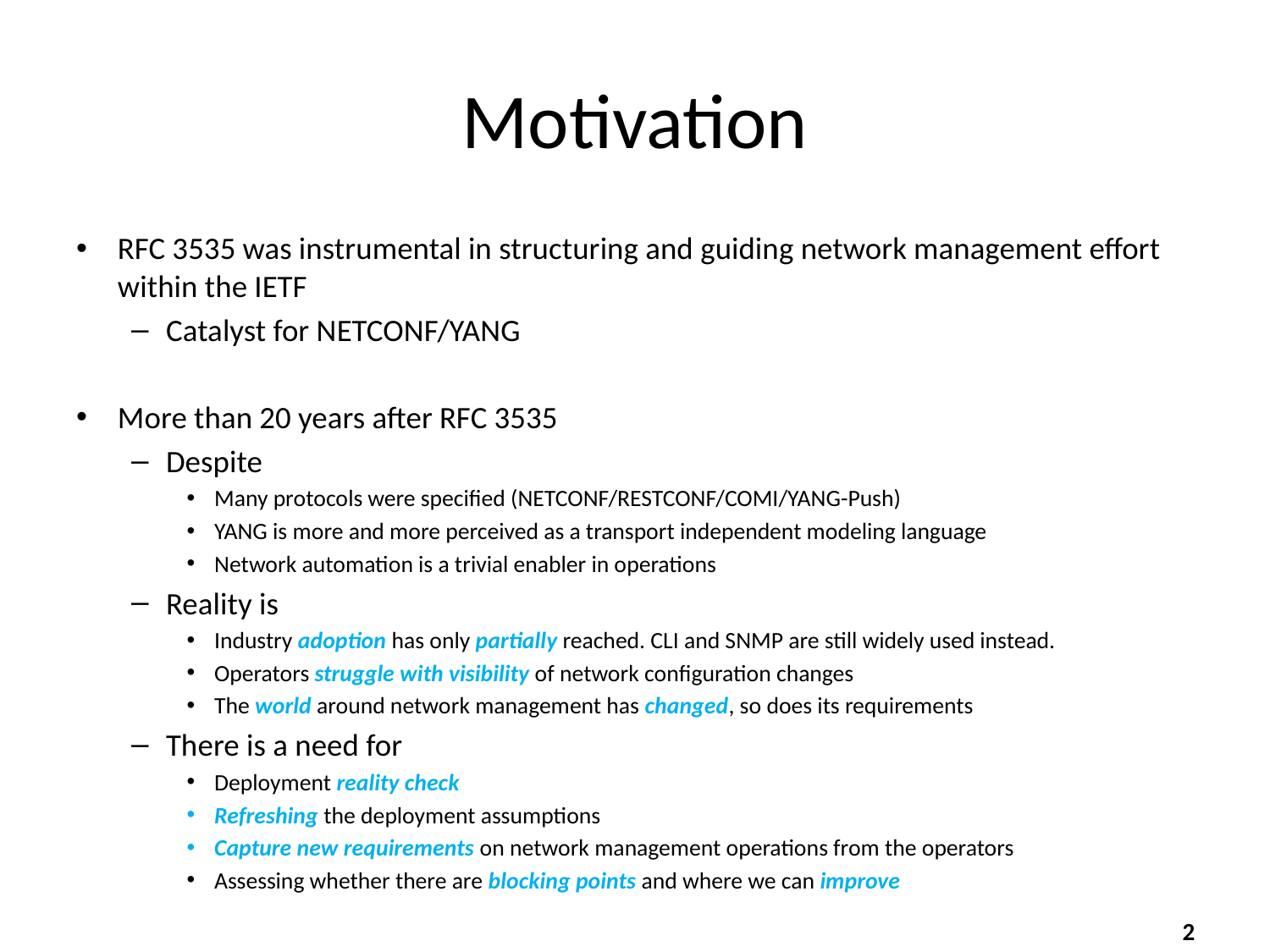

# Motivation
RFC 3535 was instrumental in structuring and guiding network management effort within the IETF
Catalyst for NETCONF/YANG

More than 20 years after RFC 3535
Despite
Many protocols were specified (NETCONF/RESTCONF/COMI/YANG-Push)
YANG is more and more perceived as a transport independent modeling language
Network automation is a trivial enabler in operations
Reality is
Industry adoption has only partially reached. CLI and SNMP are still widely used instead.
Operators struggle with visibility of network configuration changes
The world around network management has changed, so does its requirements
There is a need for
Deployment reality check
Refreshing the deployment assumptions
Capture new requirements on network management operations from the operators
Assessing whether there are blocking points and where we can improve